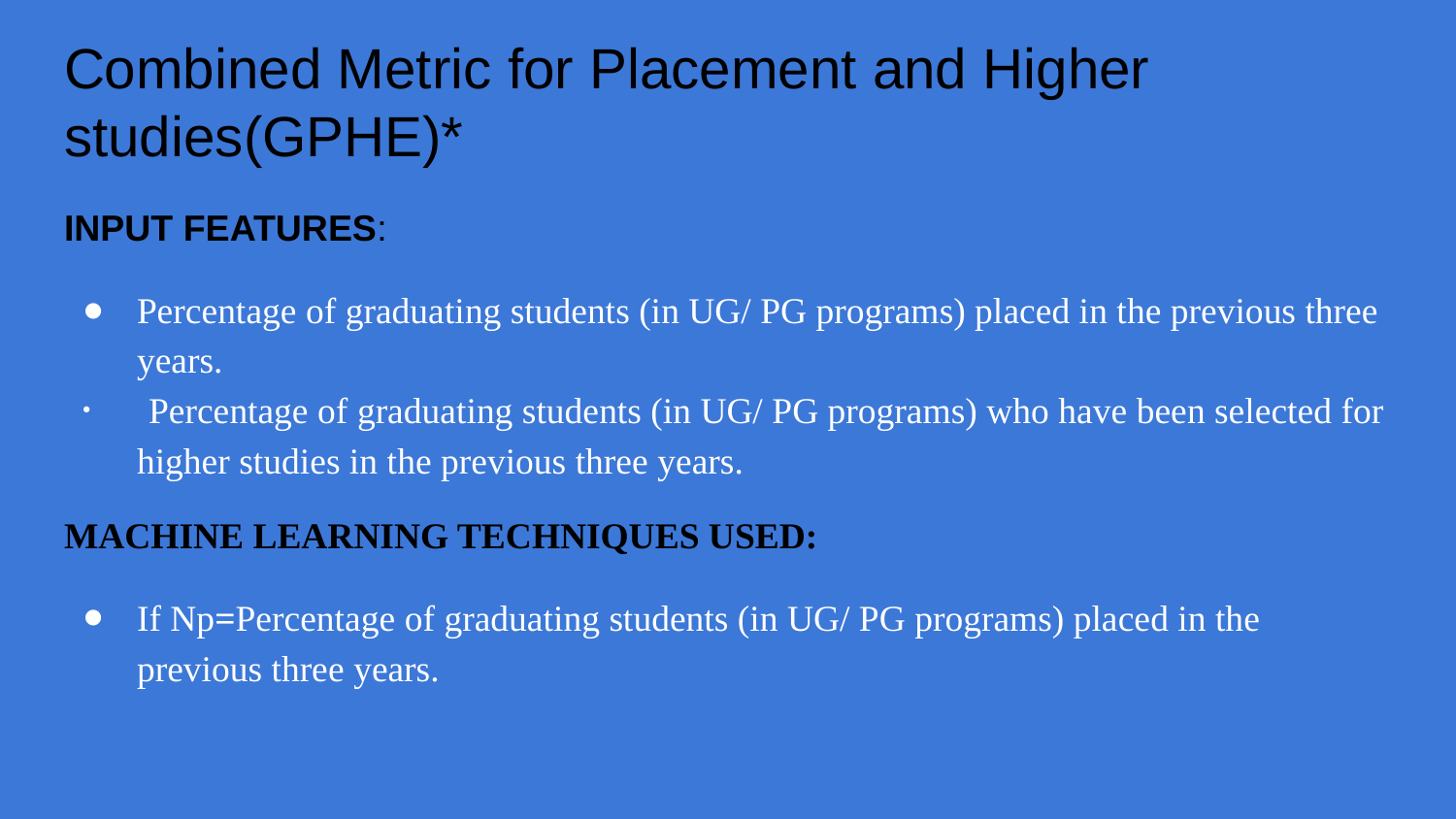

# Combined Metric for Placement and Higher studies(GPHE)*
INPUT FEATURES:
Percentage of graduating students (in UG/ PG programs) placed in the previous three years.
   Percentage of graduating students (in UG/ PG programs) who have been selected for higher studies in the previous three years.
MACHINE LEARNING TECHNIQUES USED:
If Np=Percentage of graduating students (in UG/ PG programs) placed in the previous three years.